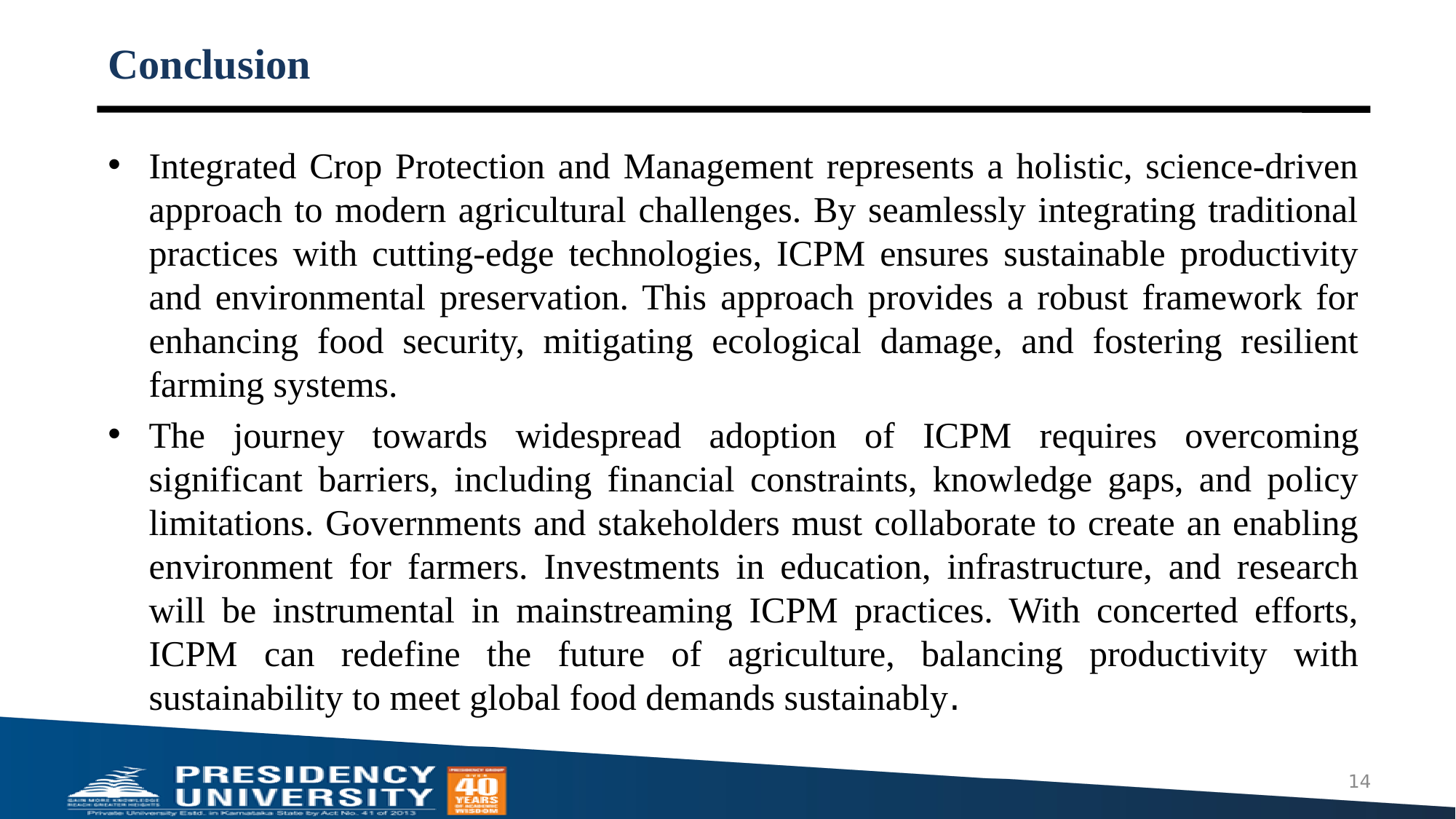

# Conclusion
Integrated Crop Protection and Management represents a holistic, science-driven approach to modern agricultural challenges. By seamlessly integrating traditional practices with cutting-edge technologies, ICPM ensures sustainable productivity and environmental preservation. This approach provides a robust framework for enhancing food security, mitigating ecological damage, and fostering resilient farming systems.
The journey towards widespread adoption of ICPM requires overcoming significant barriers, including financial constraints, knowledge gaps, and policy limitations. Governments and stakeholders must collaborate to create an enabling environment for farmers. Investments in education, infrastructure, and research will be instrumental in mainstreaming ICPM practices. With concerted efforts, ICPM can redefine the future of agriculture, balancing productivity with sustainability to meet global food demands sustainably.

14